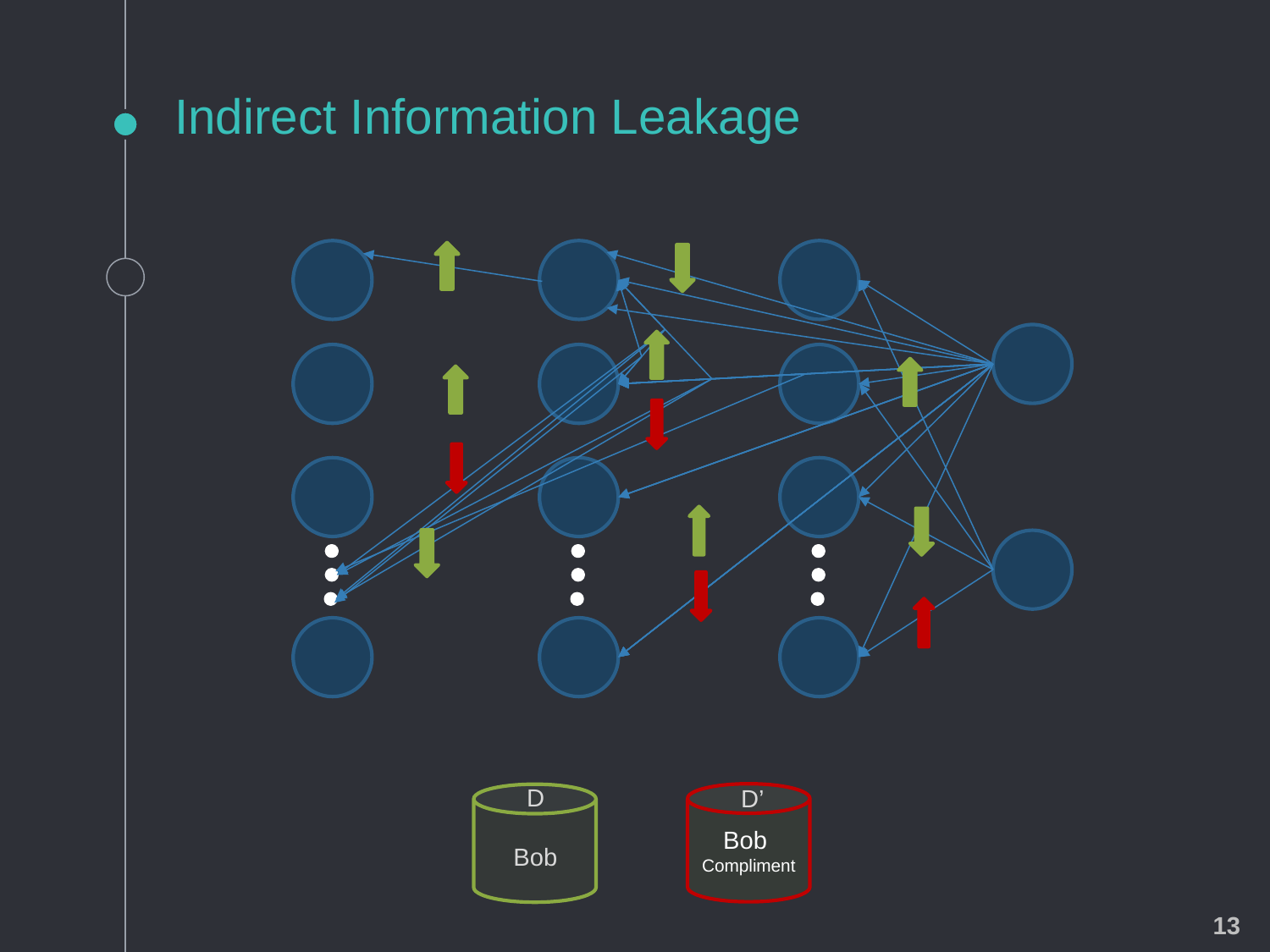

# Indirect Information Leakage

D

Bob
D’

Bob
Compliment

13